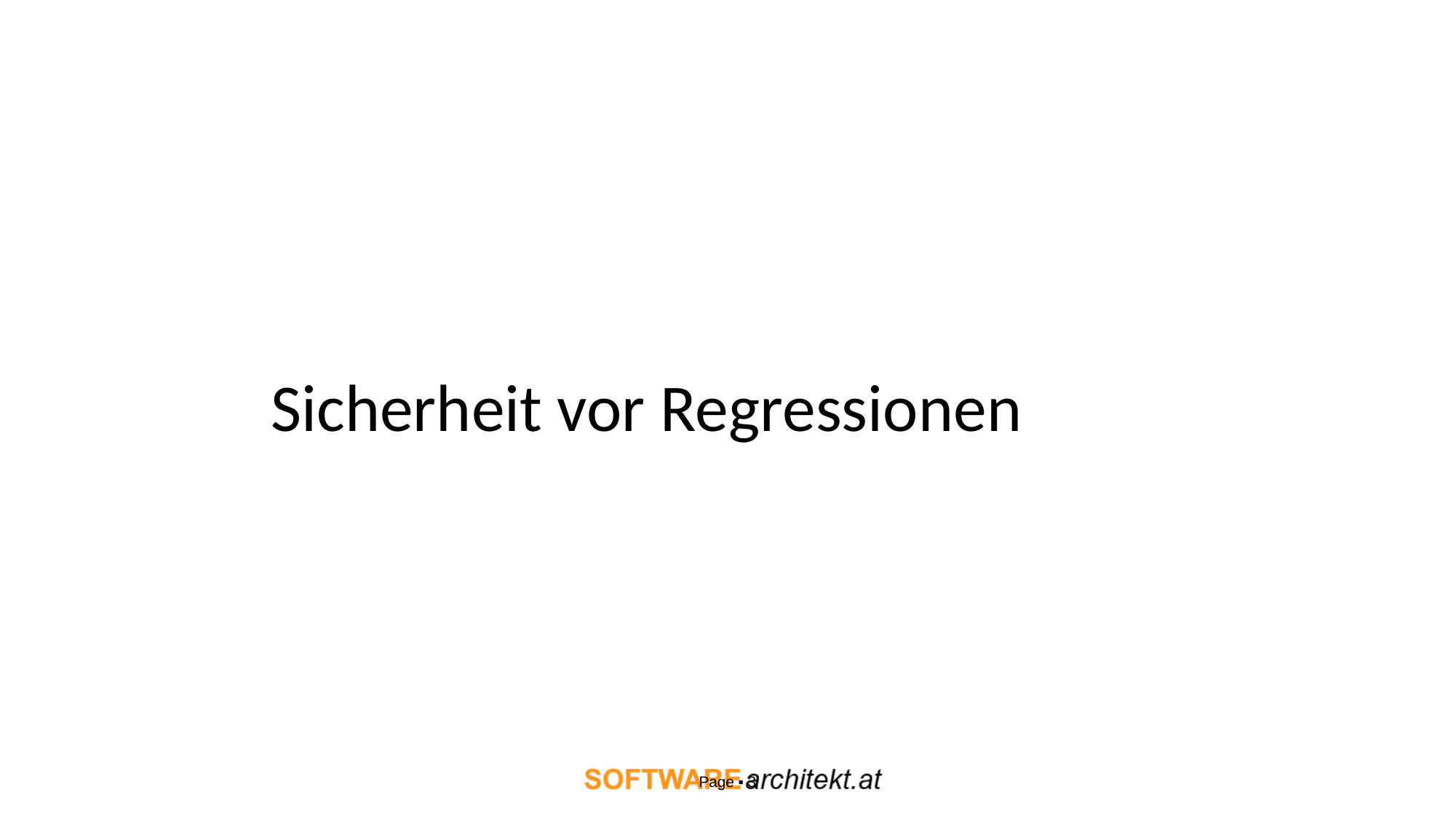

# Sicherheit vor Regressionen
Page ▪ 3